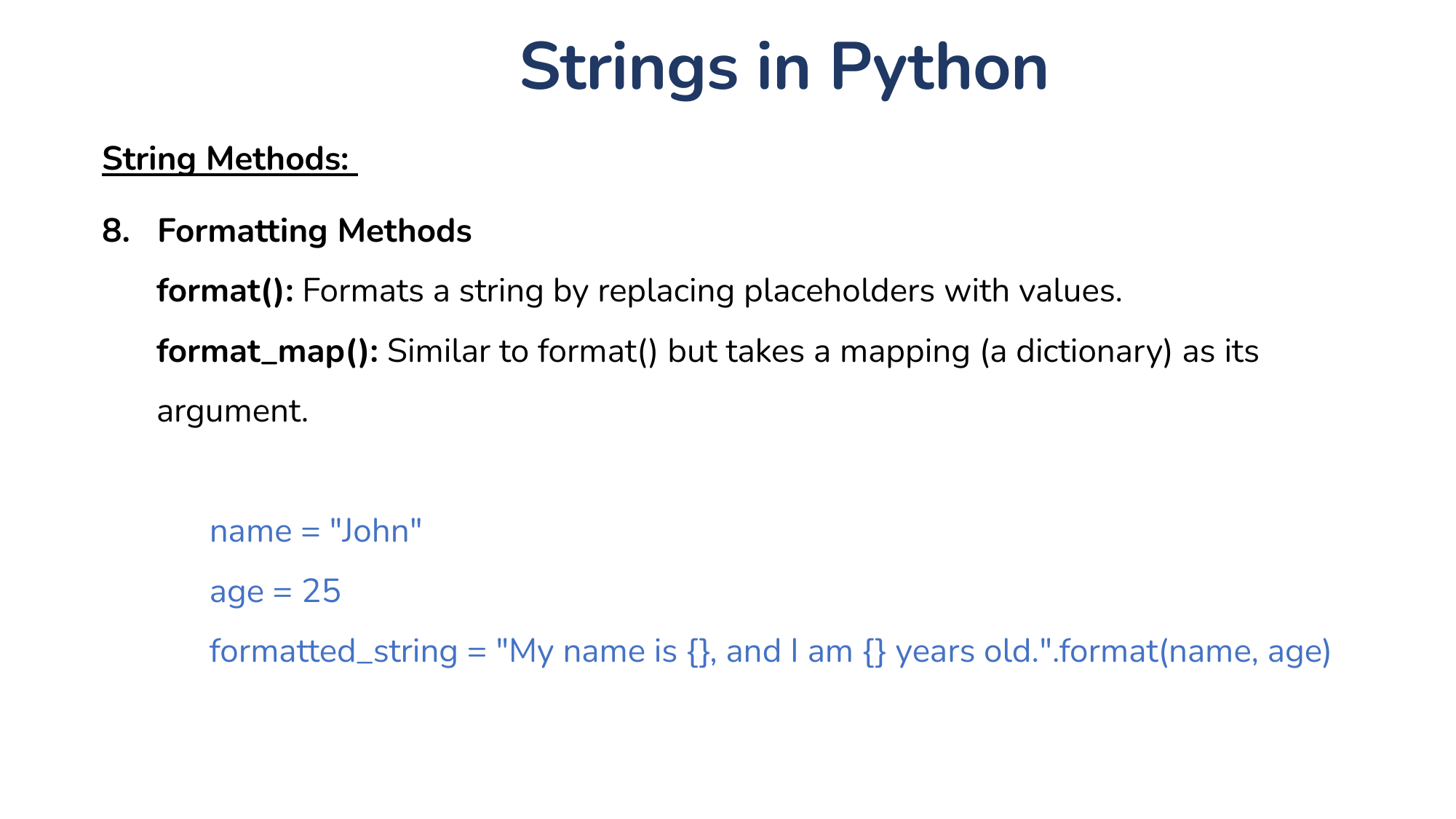

Strings in Python
String Methods:
8.   Formatting Methods
format(): Formats a string by replacing placeholders with values.
format_map(): Similar to format() but takes a mapping (a dictionary) as its argument.

name = "John"
age = 25
formatted_string = "My name is {}, and I am {} years old.".format(name, age)